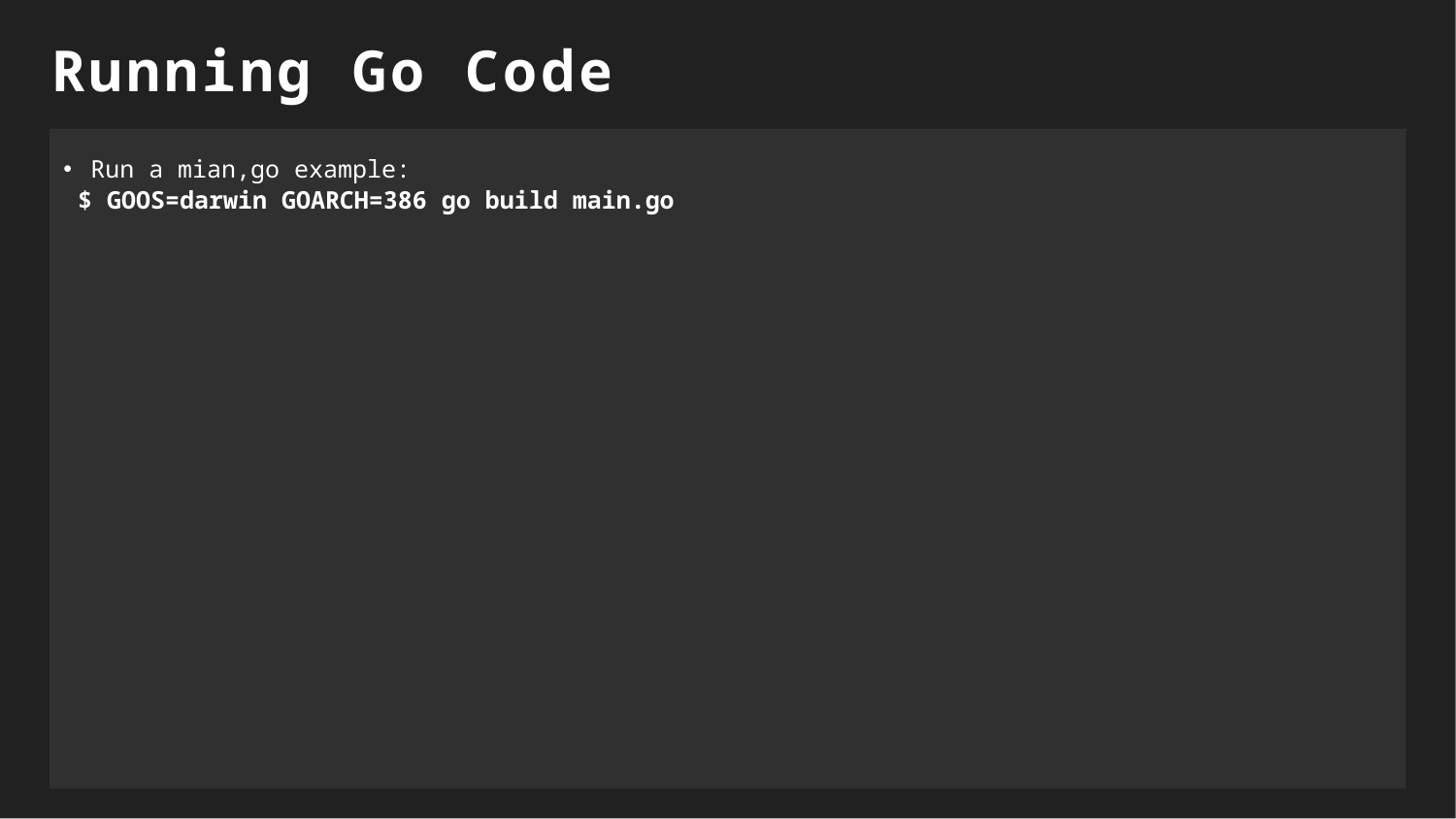

Running Go Code

Run a mian,go example:
 $ GOOS=darwin GOARCH=386 go build main.go